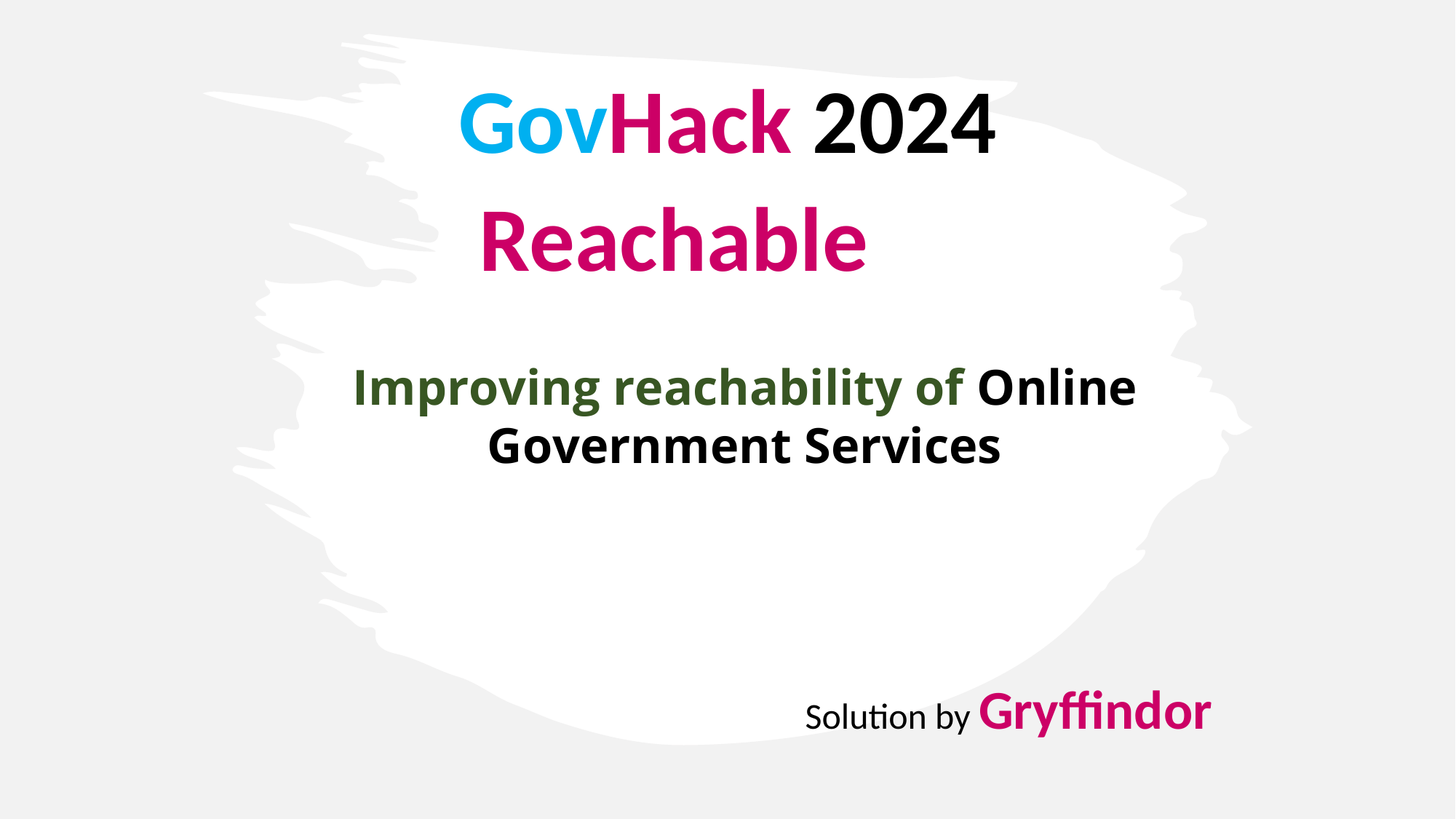

GovHack 2024
Reachable
Improving reachability of Online Government Services
Solution by Gryffindor